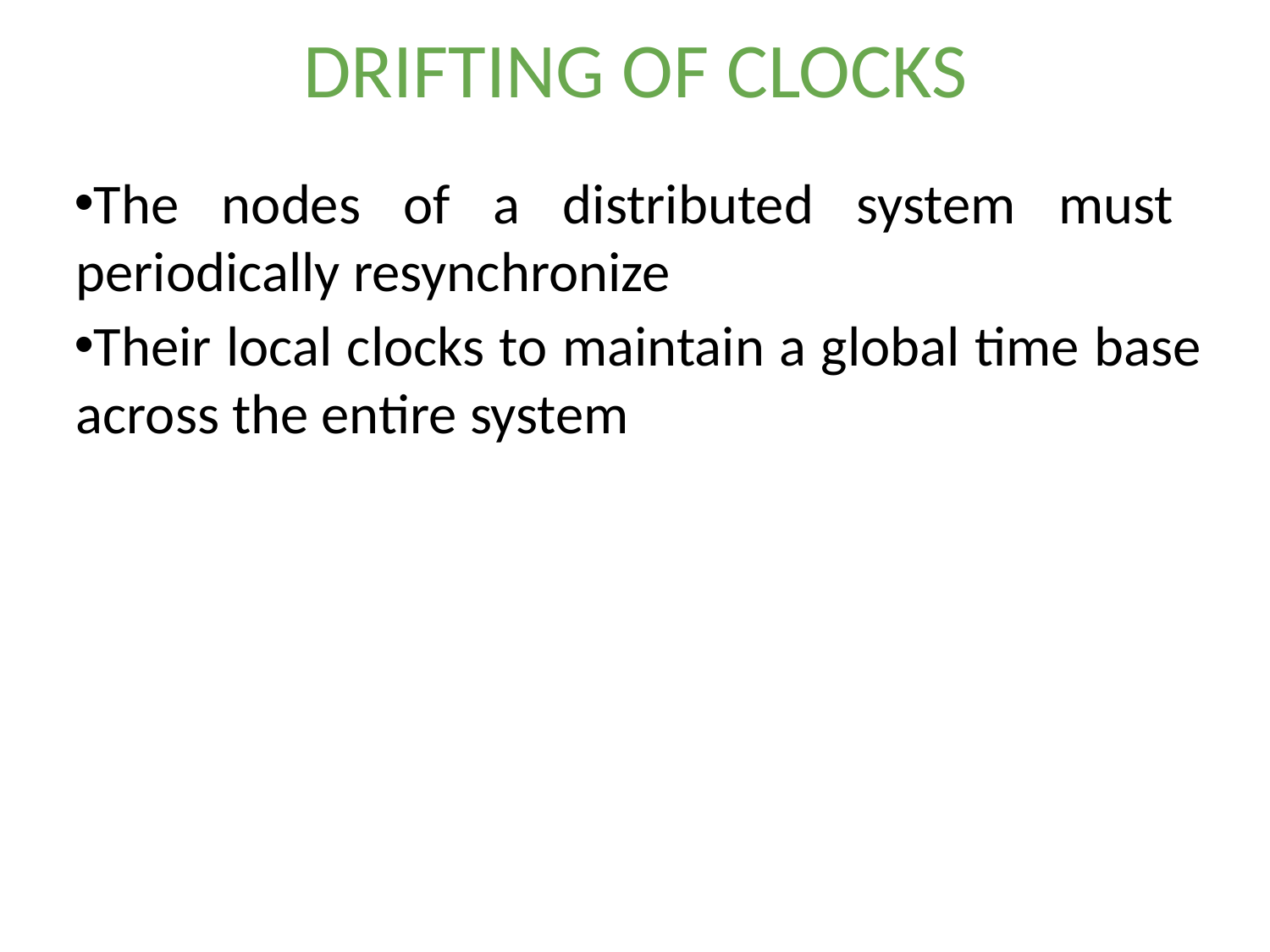

# DRIFTING OF CLOCKS
The nodes of a distributed system must  periodically resynchronize
Their local clocks to maintain a global time base  across the entire system